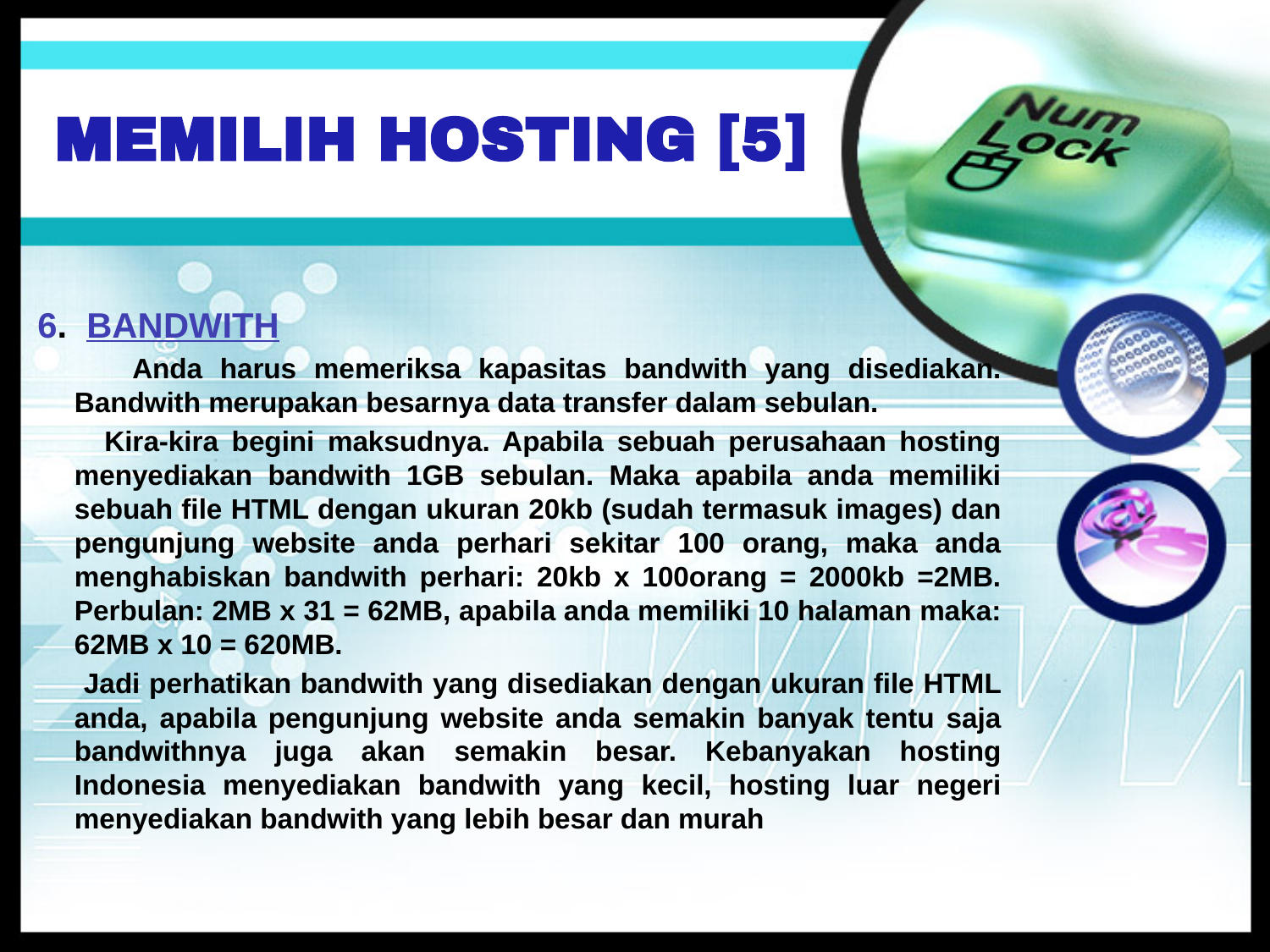

# MEMILIH HOSTING [5]
6.  BANDWITH
      Anda harus memeriksa kapasitas bandwith yang disediakan. Bandwith merupakan besarnya data transfer dalam sebulan.
     Kira-kira begini maksudnya. Apabila sebuah perusahaan hosting menyediakan bandwith 1GB sebulan. Maka apabila anda memiliki sebuah file HTML dengan ukuran 20kb (sudah termasuk images) dan pengunjung website anda perhari sekitar 100 orang, maka anda menghabiskan bandwith perhari: 20kb x 100orang = 2000kb =2MB. Perbulan: 2MB x 31 = 62MB, apabila anda memiliki 10 halaman maka: 62MB x 10 = 620MB.
     Jadi perhatikan bandwith yang disediakan dengan ukuran file HTML anda, apabila pengunjung website anda semakin banyak tentu saja bandwithnya juga akan semakin besar. Kebanyakan hosting Indonesia menyediakan bandwith yang kecil, hosting luar negeri menyediakan bandwith yang lebih besar dan murah